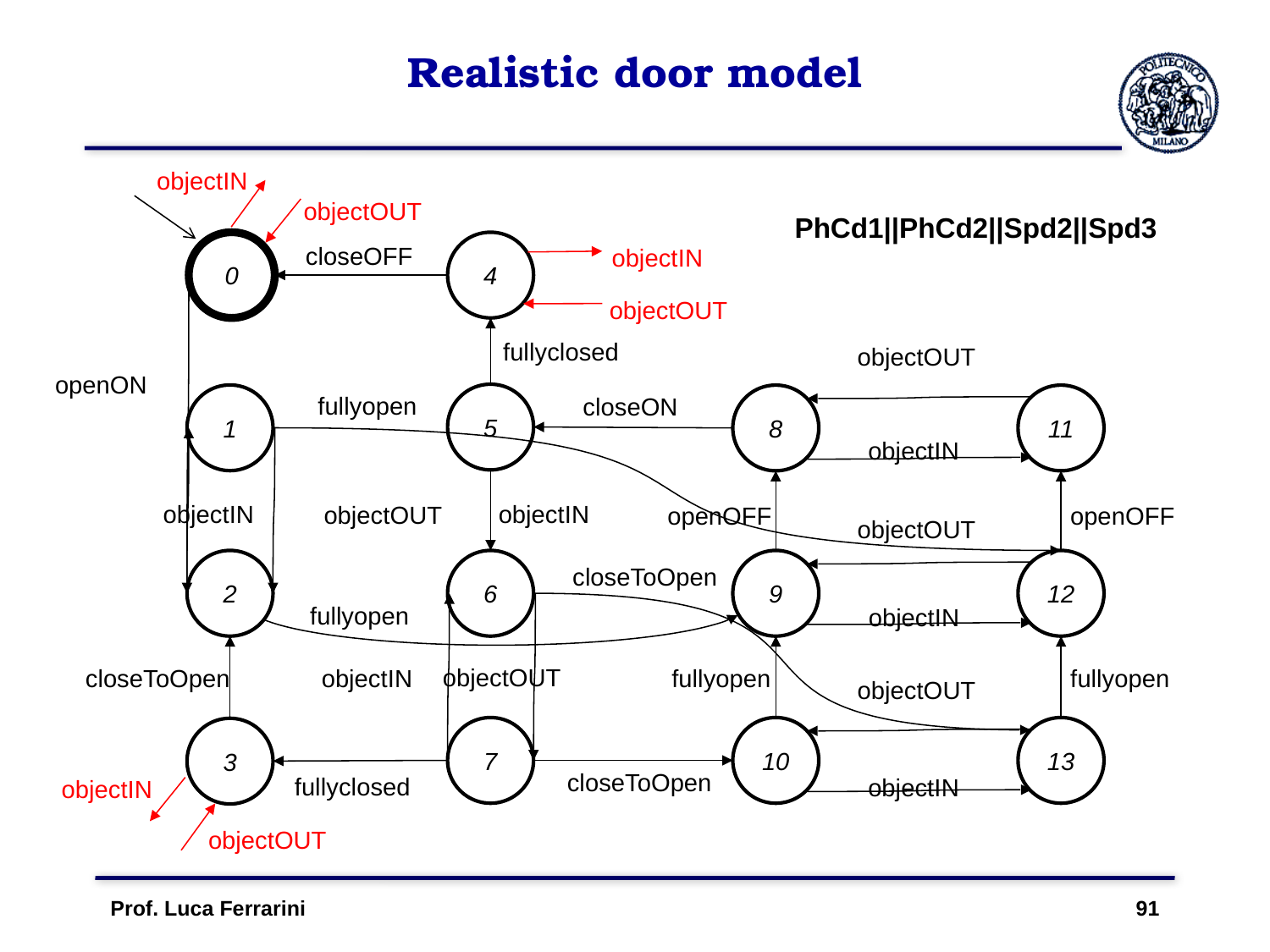

# Realistic door model
objectIN
objectOUT
0
4
closeOFF
fullyclosed
objectOUT
openON
fullyopen
5
1
closeON
8
11
objectIN
objectIN
objectIN
objectOUT
openOFF
openOFF
objectOUT
2
6
9
12
closeToOpen

fullyopen
objectIN
objectOUT
closeToOpen
objectIN
fullyopen
fullyopen
objectOUT
7
10
13
3
closeToOpen
fullyclosed
objectIN
PhCd1||PhCd2||Spd2||Spd3
objectIN
objectOUT
objectIN
objectOUT
Prof. Luca Ferrarini                                                                                                                                            91